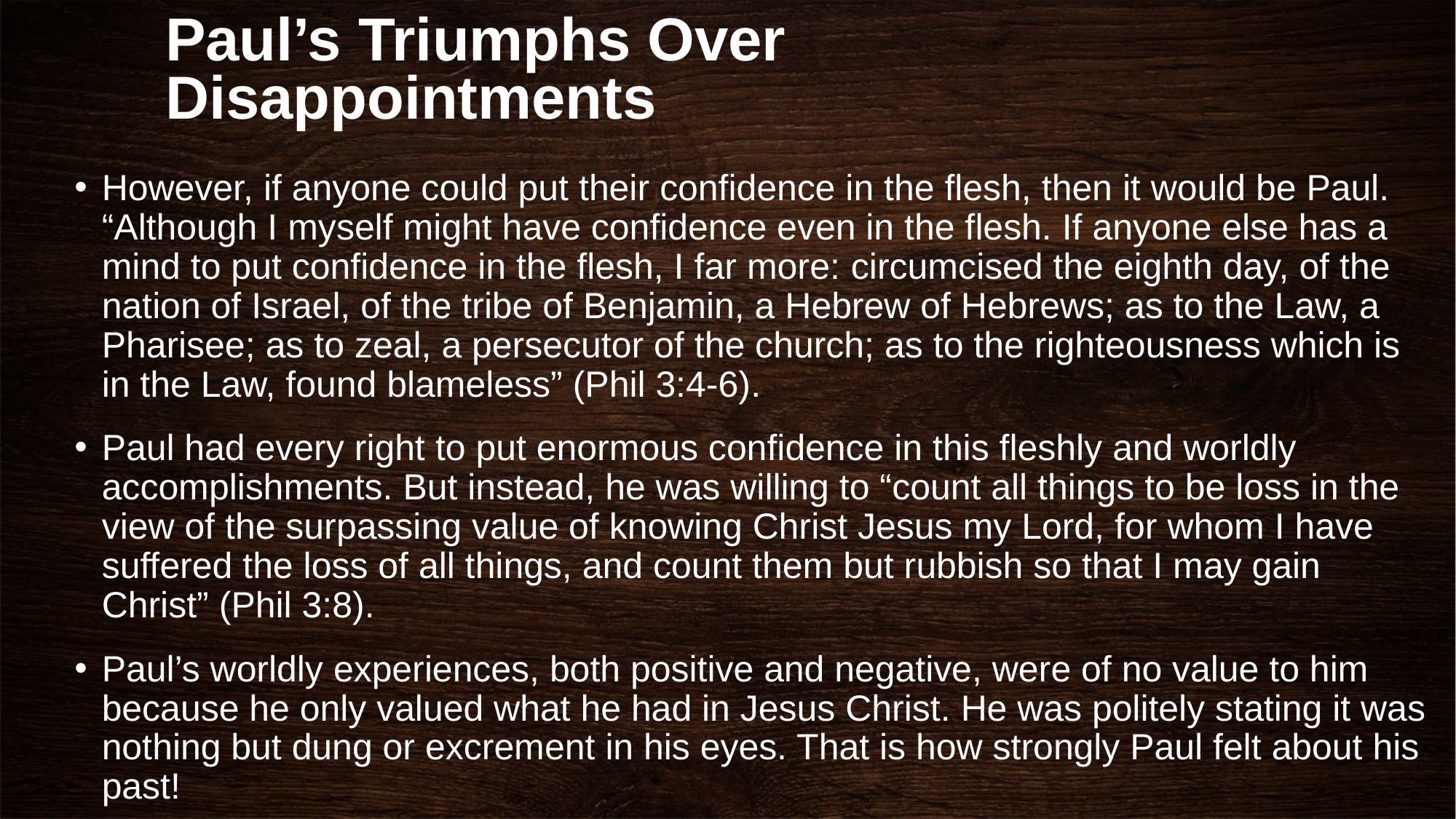

# Paul’s Triumphs Over Disappointments
However, if anyone could put their confidence in the flesh, then it would be Paul. “Although I myself might have confidence even in the flesh. If anyone else has a mind to put confidence in the flesh, I far more: circumcised the eighth day, of the nation of Israel, of the tribe of Benjamin, a Hebrew of Hebrews; as to the Law, a Pharisee; as to zeal, a persecutor of the church; as to the righteousness which is in the Law, found blameless” (Phil 3:4-6).
Paul had every right to put enormous confidence in this fleshly and worldly accomplishments. But instead, he was willing to “count all things to be loss in the view of the surpassing value of knowing Christ Jesus my Lord, for whom I have suffered the loss of all things, and count them but rubbish so that I may gain Christ” (Phil 3:8).
Paul’s worldly experiences, both positive and negative, were of no value to him because he only valued what he had in Jesus Christ. He was politely stating it was nothing but dung or excrement in his eyes. That is how strongly Paul felt about his past!